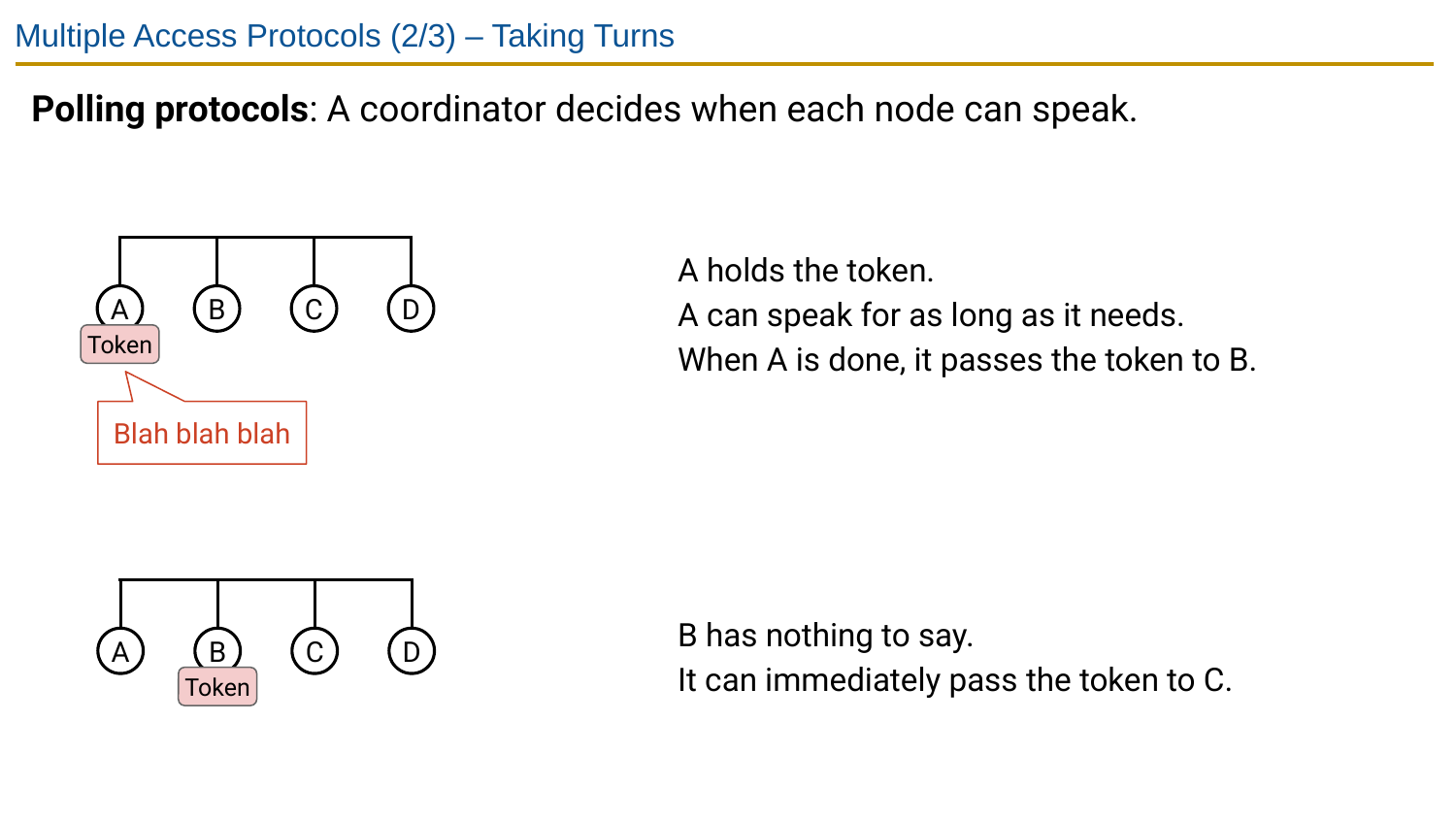

# Multiple Access Protocols (2/3) – Taking Turns
Polling protocols: A coordinator decides when each node can speak.
A holds the token.
A can speak for as long as it needs.
When A is done, it passes the token to B.
A
B
C
D
Token
Blah blah blah
A
B
C
D
B has nothing to say.
It can immediately pass the token to C.
Token